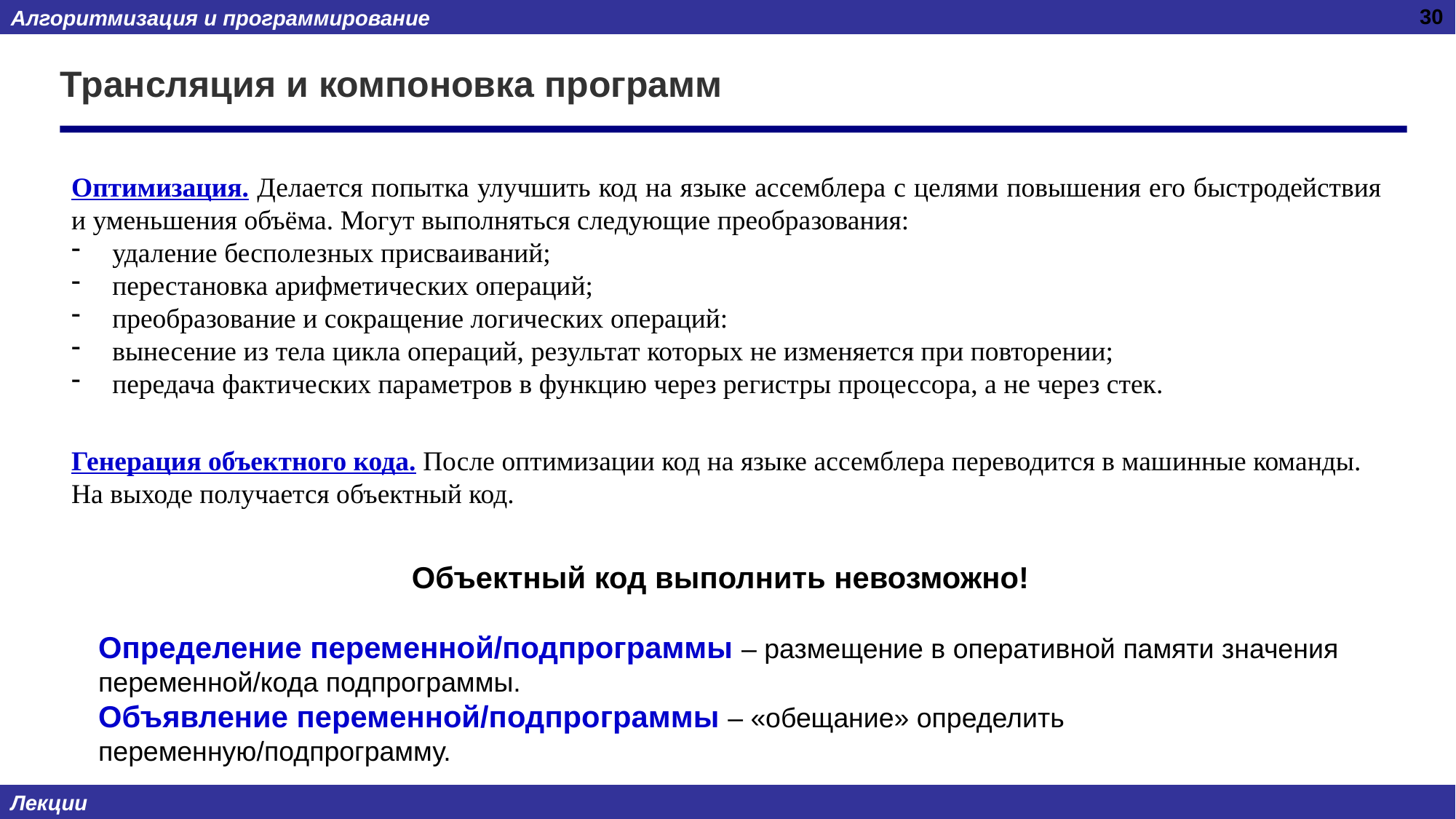

30
# Трансляция и компоновка программ
Оптимизация. Делается попытка улучшить код на языке ассемблера с целями повышения его быстродействия и уменьшения объёма. Могут выполняться следующие преобразования:
удаление бесполезных присваиваний;
перестановка арифметических операций;
преобразование и сокращение логических операций:
вынесение из тела цикла операций, результат которых не изменяется при повторении;
передача фактических параметров в функцию через регистры процессора, а не через стек.
Генерация объектного кода. После оптимизации код на языке ассемблера переводится в машинные команды. На выходе получается объектный код.
Объектный код выполнить невозможно!
Определение переменной/подпрограммы – размещение в оперативной памяти значения переменной/кода подпрограммы.
Объявление переменной/подпрограммы – «обещание» определить переменную/подпрограмму.